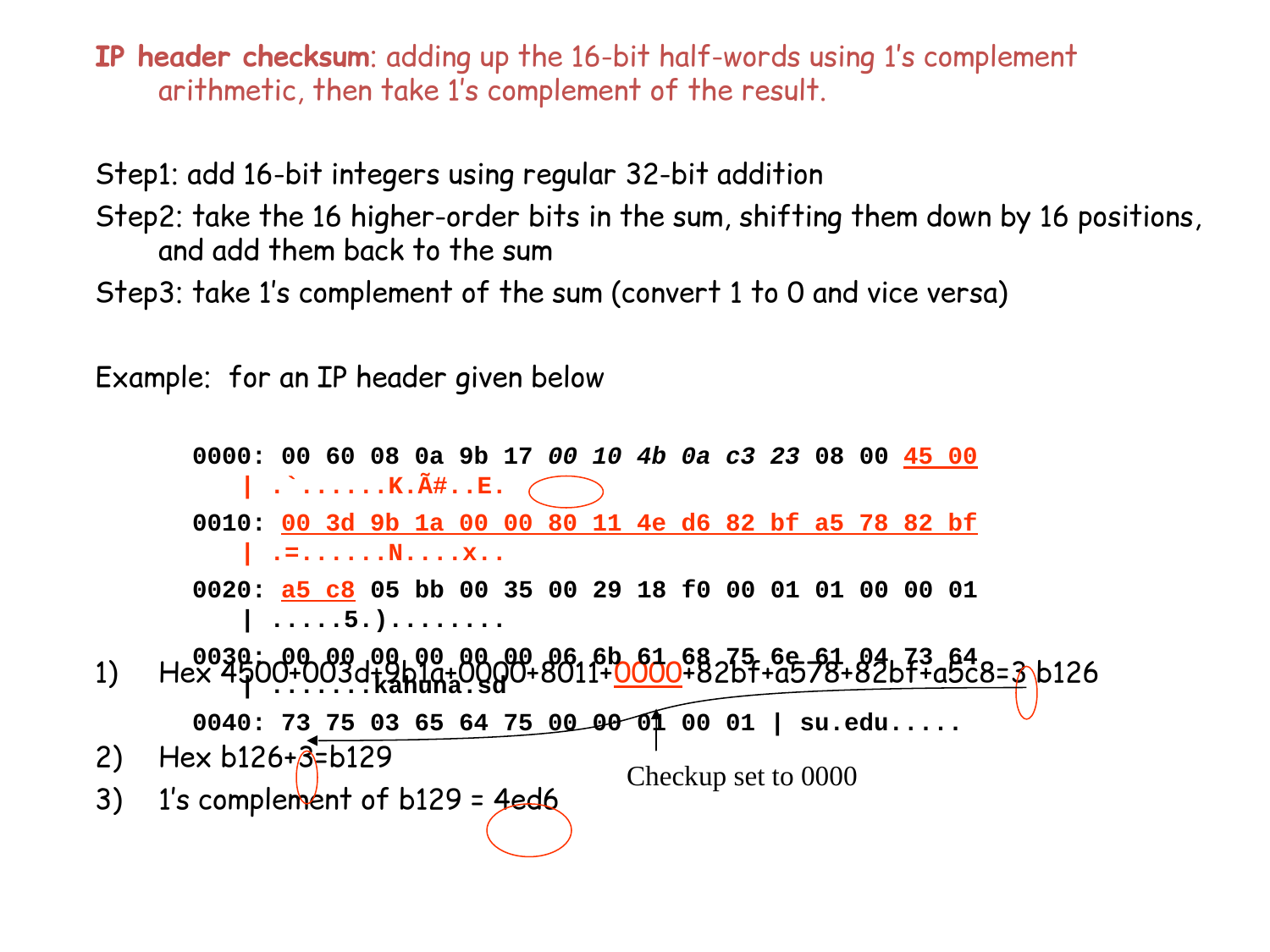

IP header checksum: adding up the 16-bit half-words using 1’s complement arithmetic, then take 1’s complement of the result.

Step1: add 16-bit integers using regular 32-bit addition
Step2: take the 16 higher-order bits in the sum, shifting them down by 16 positions, and add them back to the sum
Step3: take 1’s complement of the sum (convert 1 to 0 and vice versa)

Example:  for an IP header given below

Hex 4500+003d+9b1a+0000+8011+0000+82bf+a578+82bf+a5c8=3 b126

Hex b126+3=b129
1’s complement of b129 = 4ed6
0000: 00 60 08 0a 9b 17 00 10 4b 0a c3 23 08 00 45 00 | .`......K.Ã#..E.
0010: 00 3d 9b 1a 00 00 80 11 4e d6 82 bf a5 78 82 bf | .=......N....x..
0020: a5 c8 05 bb 00 35 00 29 18 f0 00 01 01 00 00 01 | .....5.)........
0030: 00 00 00 00 00 00 06 6b 61 68 75 6e 61 04 73 64 | .......kahuna.sd
0040: 73 75 03 65 64 75 00 00 01 00 01 | su.edu.....

Checkup set to 0000